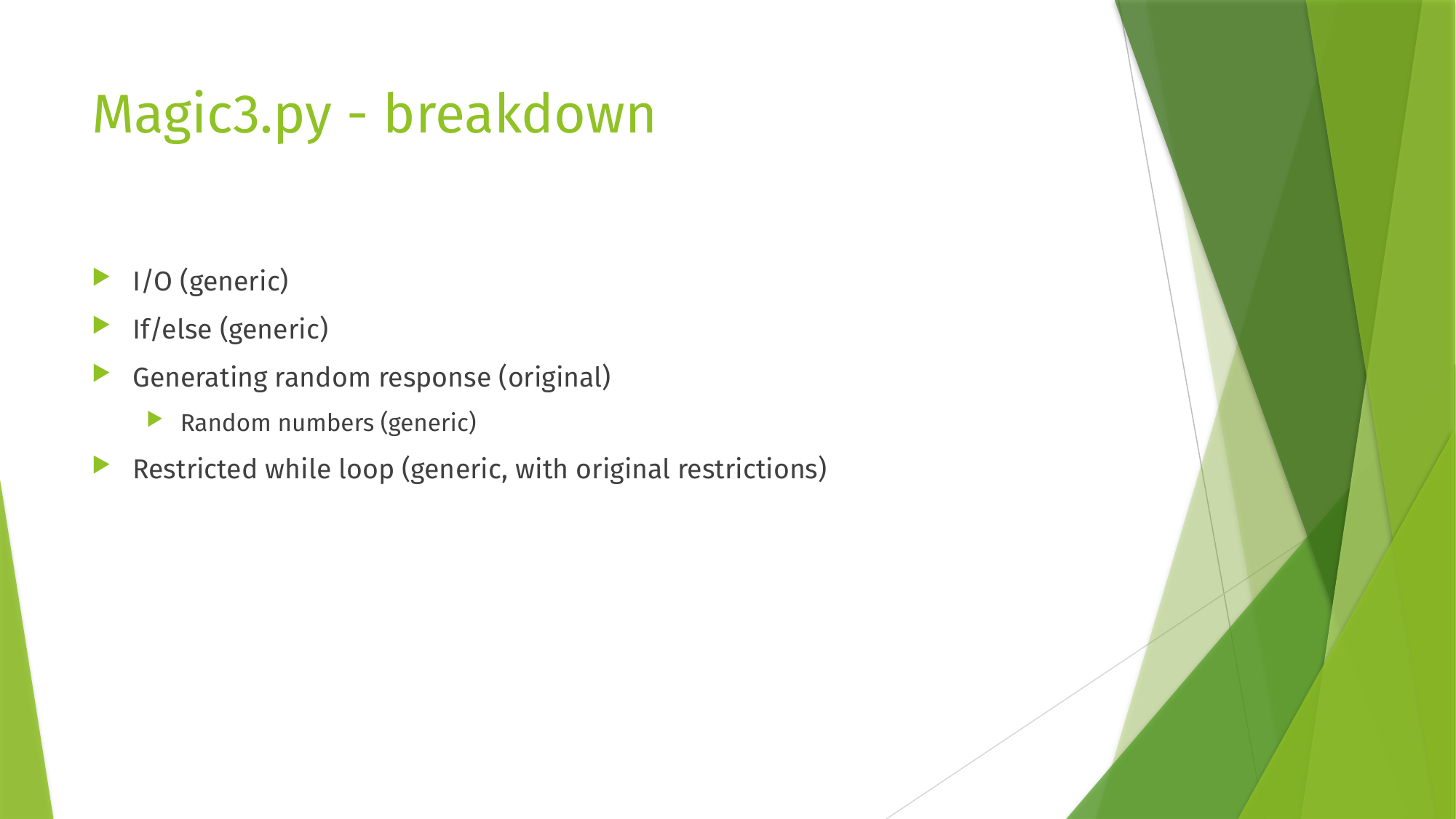

# Magic3.py - breakdown
I/O (generic)
If/else (generic)
Generating random response (original)
Random numbers (generic)
Restricted while loop (generic, with original restrictions)